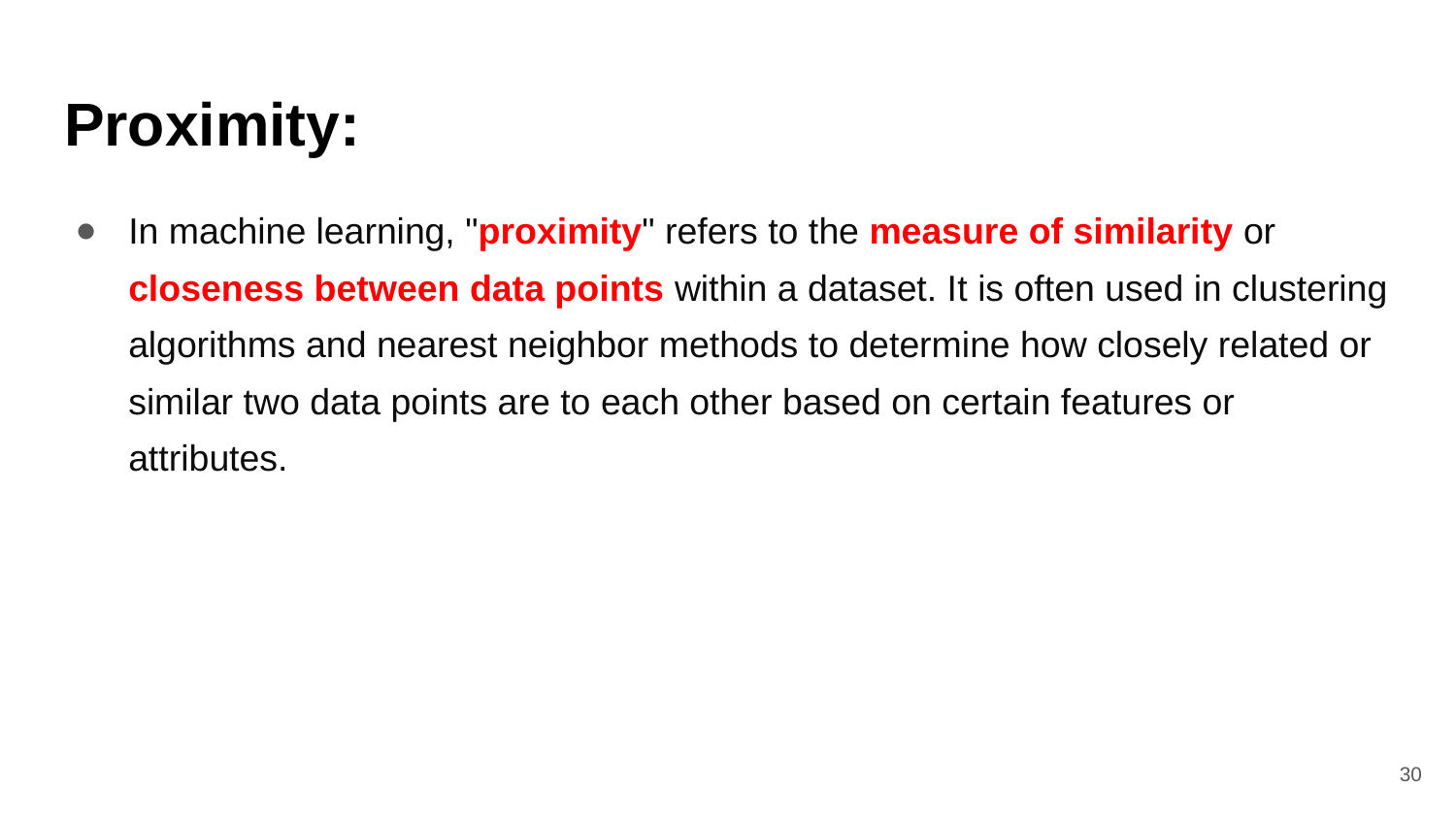

# Proximity:
In machine learning, "proximity" refers to the measure of similarity or closeness between data points within a dataset. It is often used in clustering algorithms and nearest neighbor methods to determine how closely related or similar two data points are to each other based on certain features or attributes.
30